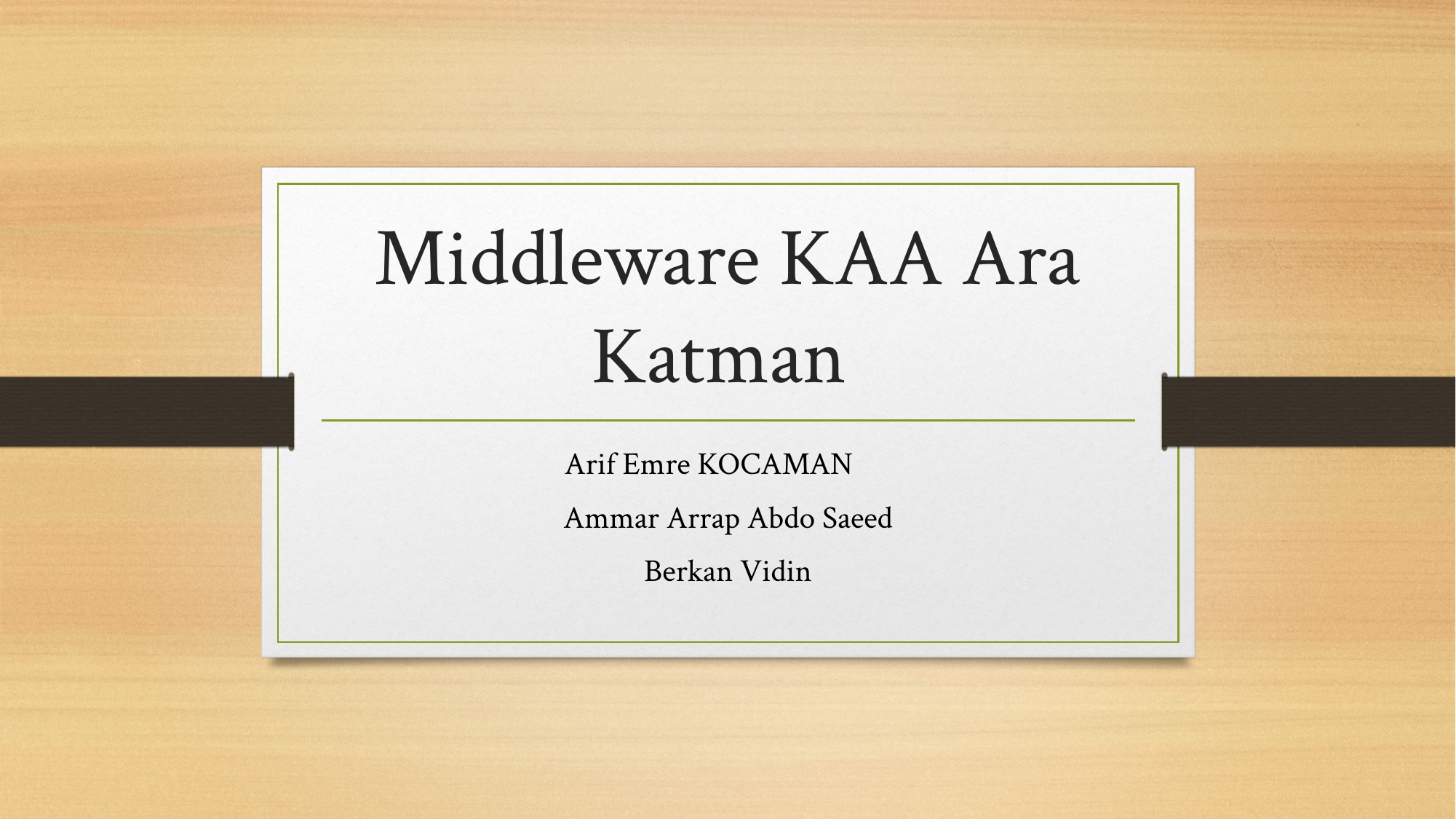

# Middleware KAA Ara Katman
Arif Emre KOCAMAN
Ammar Arrap Abdo Saeed
Berkan Vidin